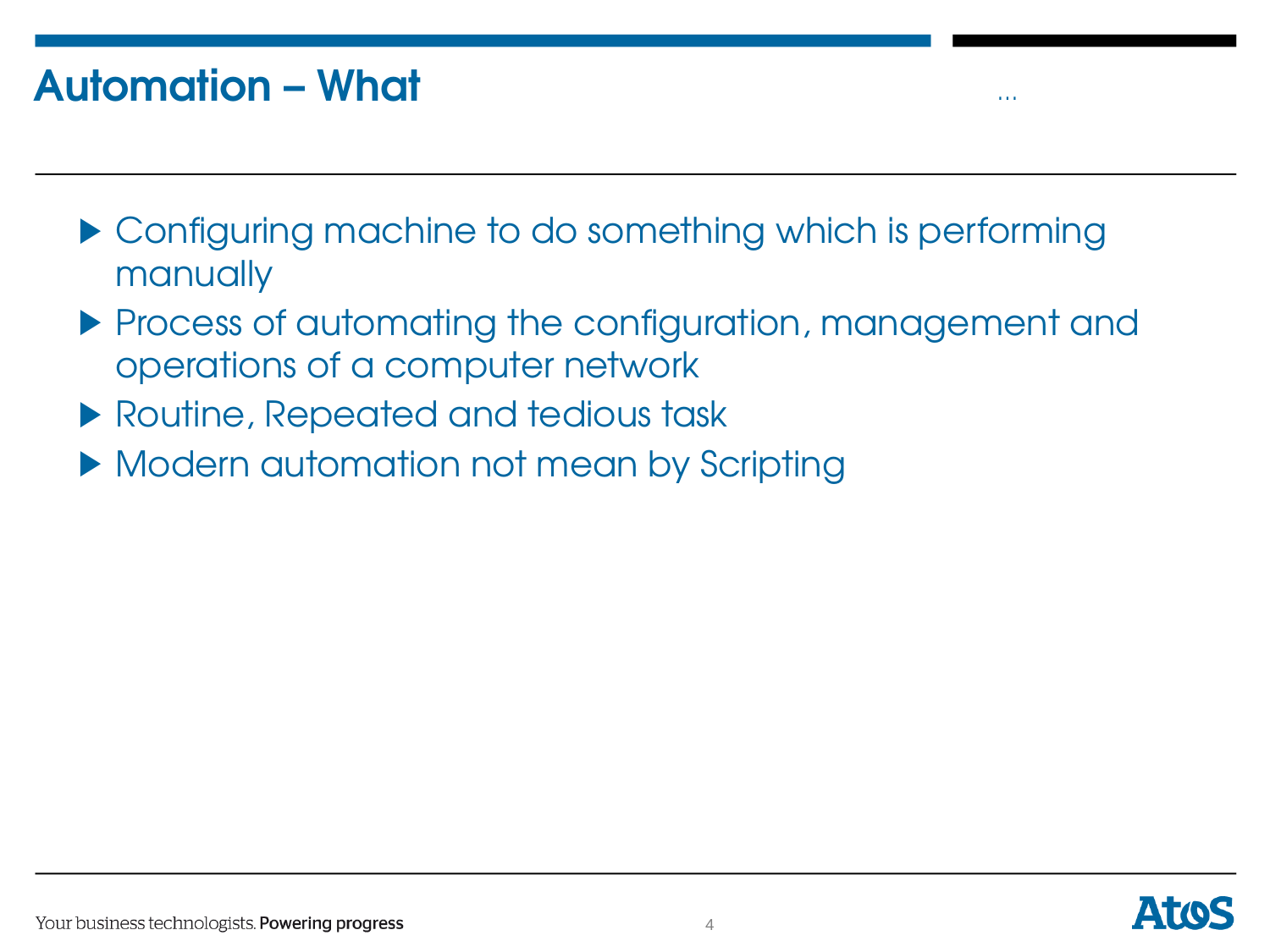

# Automation – What
Configuring machine to do something which is performing  manually
Process of automating the configuration, management and operations of a computer network
Routine, Repeated and tedious task
Modern automation not mean by Scripting